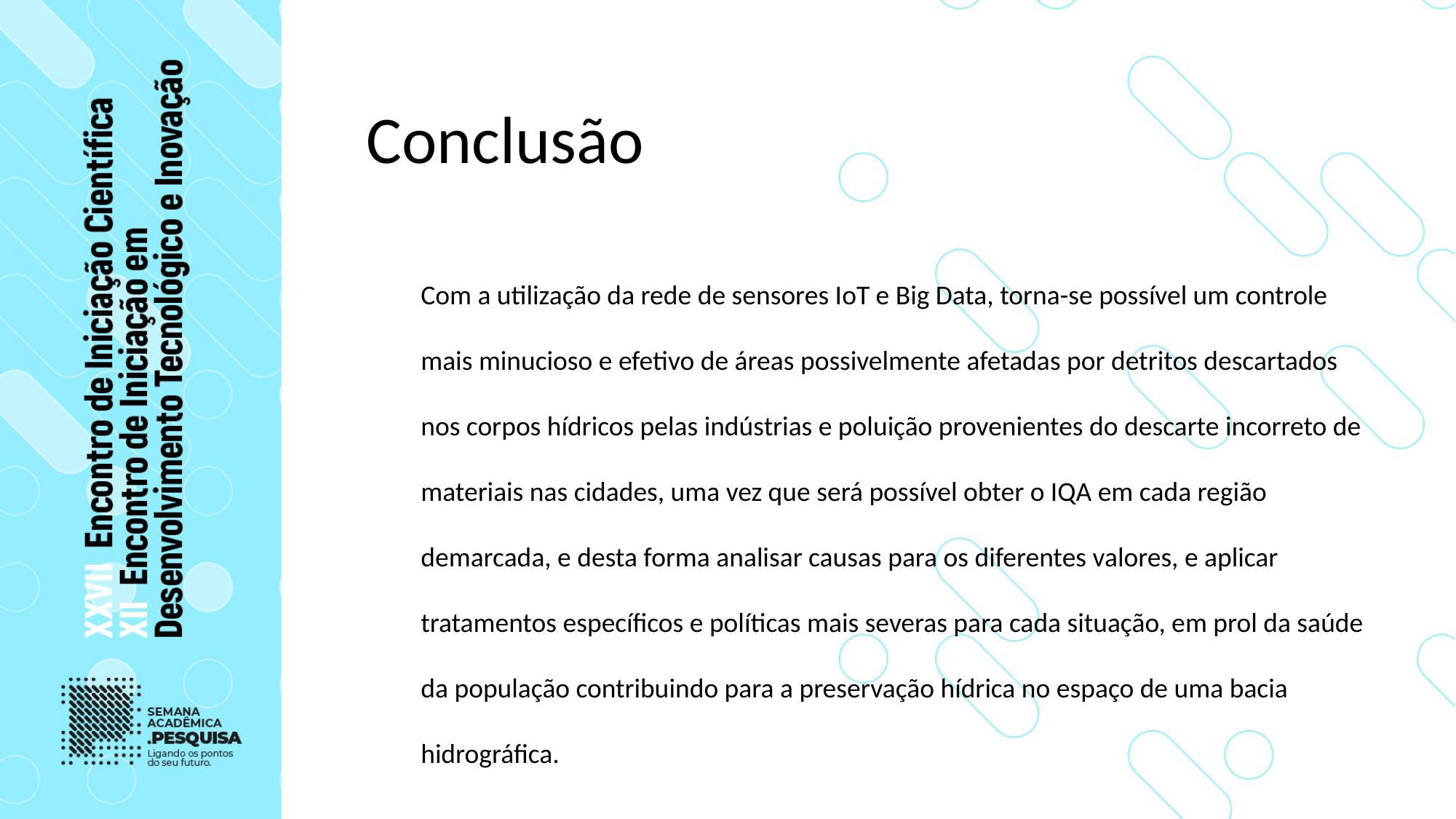

# Conclusão
Com a utilização da rede de sensores IoT e Big Data, torna-se possível um controle mais minucioso e efetivo de áreas possivelmente afetadas por detritos descartados nos corpos hídricos pelas indústrias e poluição provenientes do descarte incorreto de materiais nas cidades, uma vez que será possível obter o IQA em cada região demarcada, e desta forma analisar causas para os diferentes valores, e aplicar tratamentos específicos e políticas mais severas para cada situação, em prol da saúde da população contribuindo para a preservação hídrica no espaço de uma bacia hidrográfica.